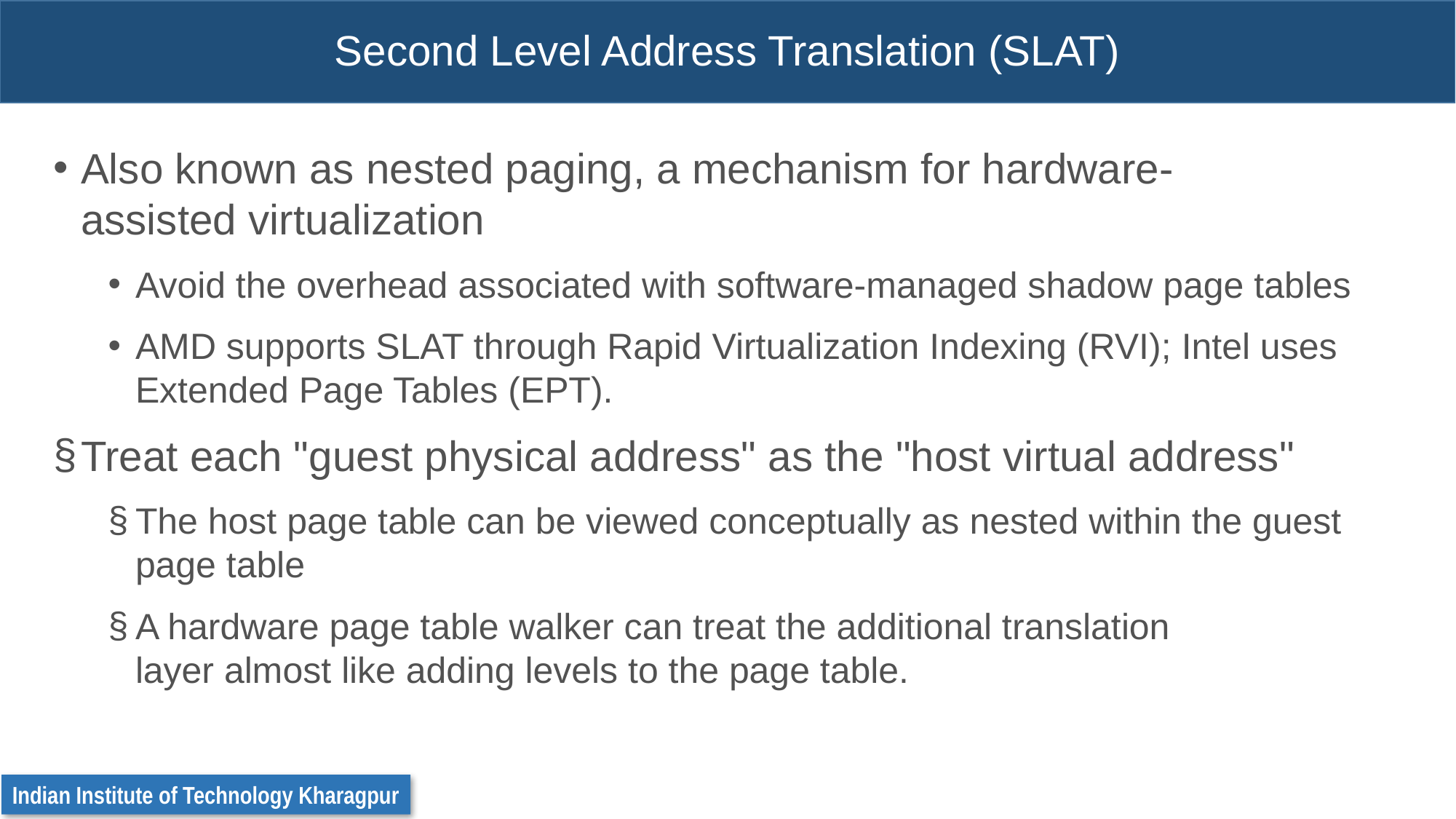

# Second Level Address Translation (SLAT)
Also known as nested paging, a mechanism for hardware-assisted virtualization
Avoid the overhead associated with software-managed shadow page tables
AMD supports SLAT through Rapid Virtualization Indexing (RVI); Intel uses Extended Page Tables (EPT).
Treat each "guest physical address" as the "host virtual address"
The host page table can be viewed conceptually as nested within the guest page table
A hardware page table walker can treat the additional translation 
layer almost like adding levels to the page table.